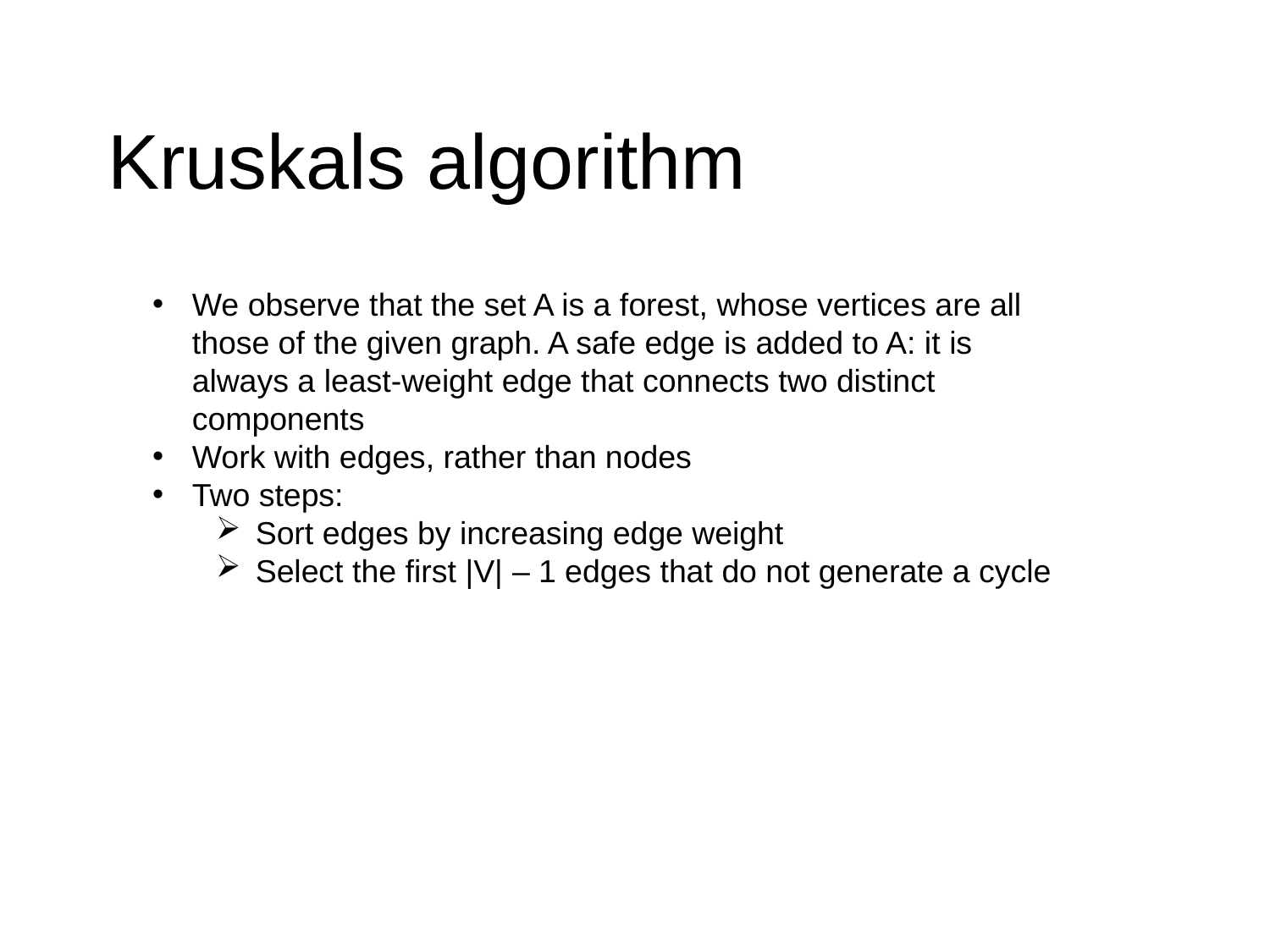

# Kruskals algorithm
We observe that the set A is a forest, whose vertices are all those of the given graph. A safe edge is added to A: it is always a least-weight edge that connects two distinct components
Work with edges, rather than nodes
Two steps:
Sort edges by increasing edge weight
Select the first |V| – 1 edges that do not generate a cycle